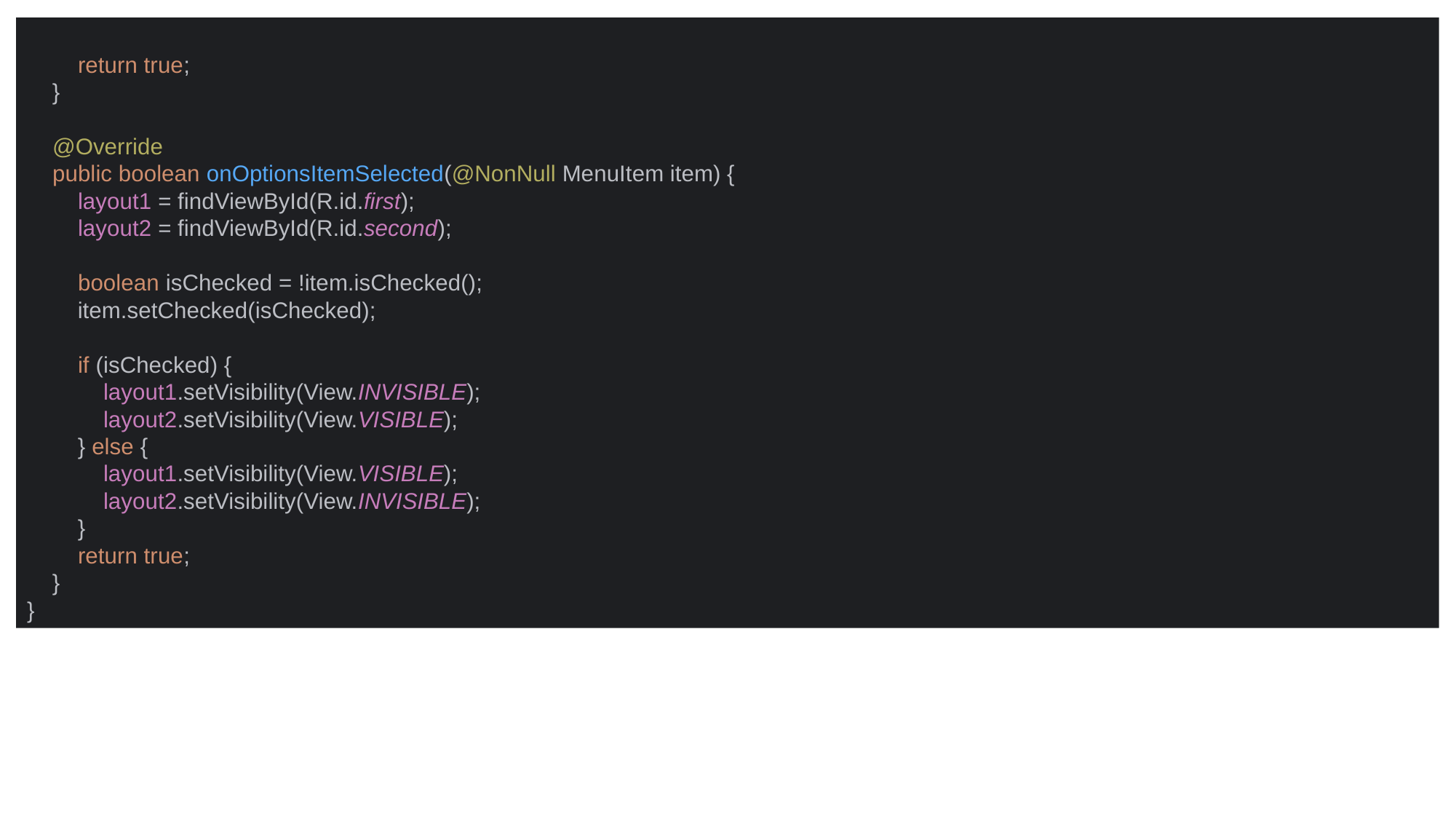

return true;
    }
    @Override
    public boolean onOptionsItemSelected(@NonNull MenuItem item) {
        layout1 = findViewById(R.id.first);
        layout2 = findViewById(R.id.second);
        boolean isChecked = !item.isChecked();
        item.setChecked(isChecked);
        if (isChecked) {
            layout1.setVisibility(View.INVISIBLE);
            layout2.setVisibility(View.VISIBLE);
        } else {
            layout1.setVisibility(View.VISIBLE);
            layout2.setVisibility(View.INVISIBLE);
        }
        return true;
    }
}